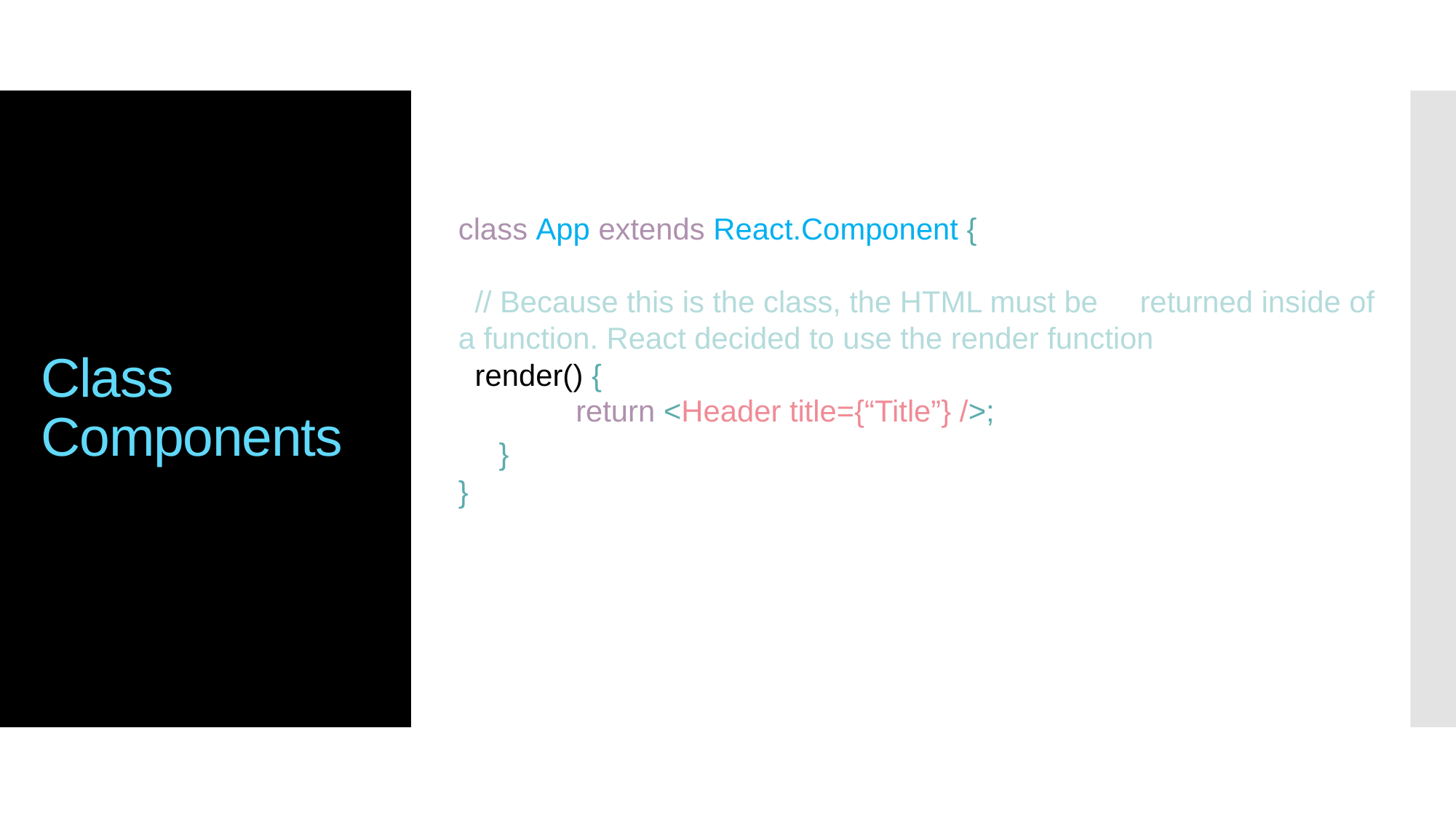

# Class Components
class App extends React.Component {

  // Because this is the class, the HTML must be     returned inside of a function. React decided to use the render function
  render() {
  	 return <Header title={“Title”} />;
    }
}